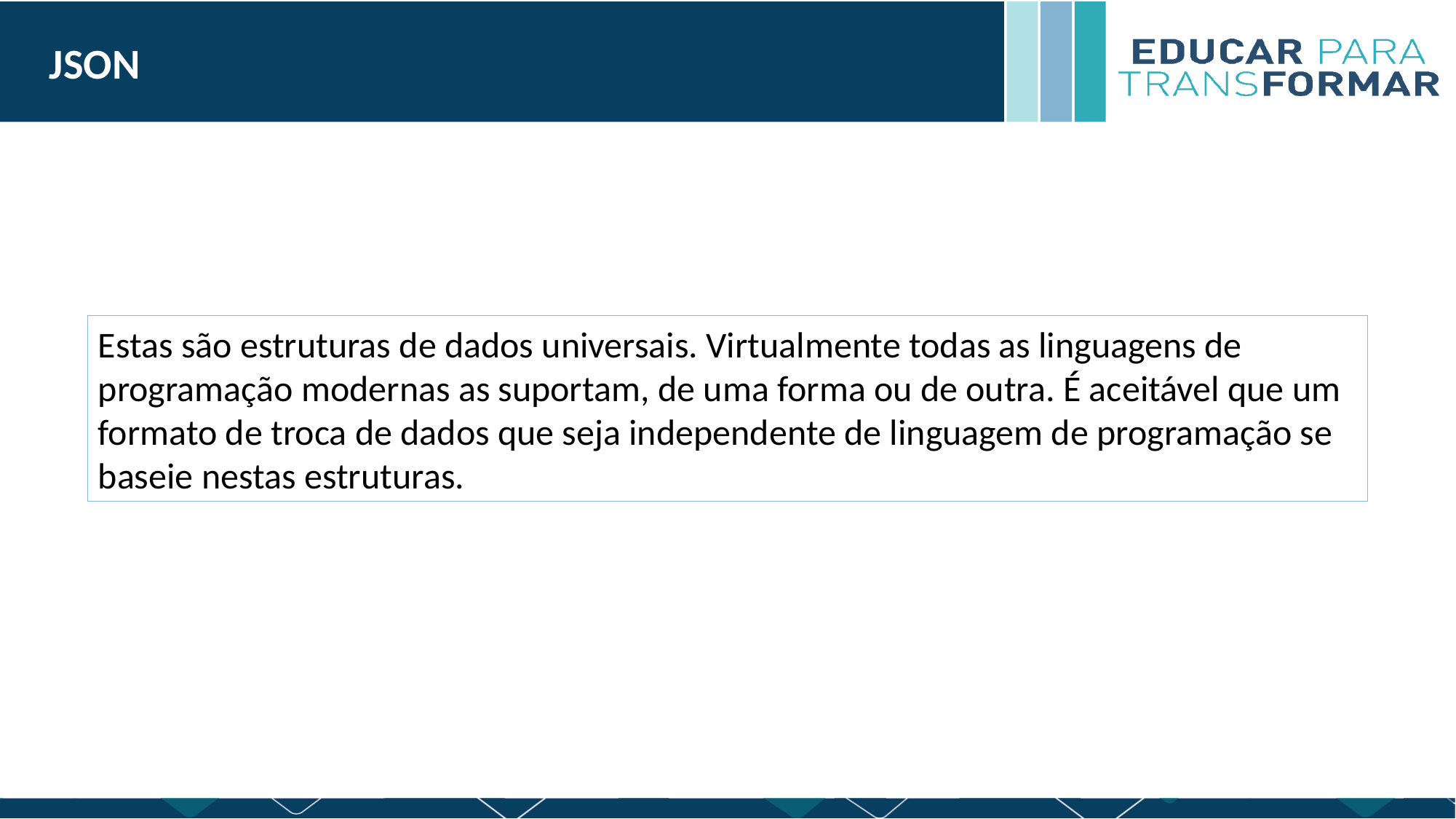

JSON
Estas são estruturas de dados universais. Virtualmente todas as linguagens de programação modernas as suportam, de uma forma ou de outra. É aceitável que um formato de troca de dados que seja independente de linguagem de programação se baseie nestas estruturas.